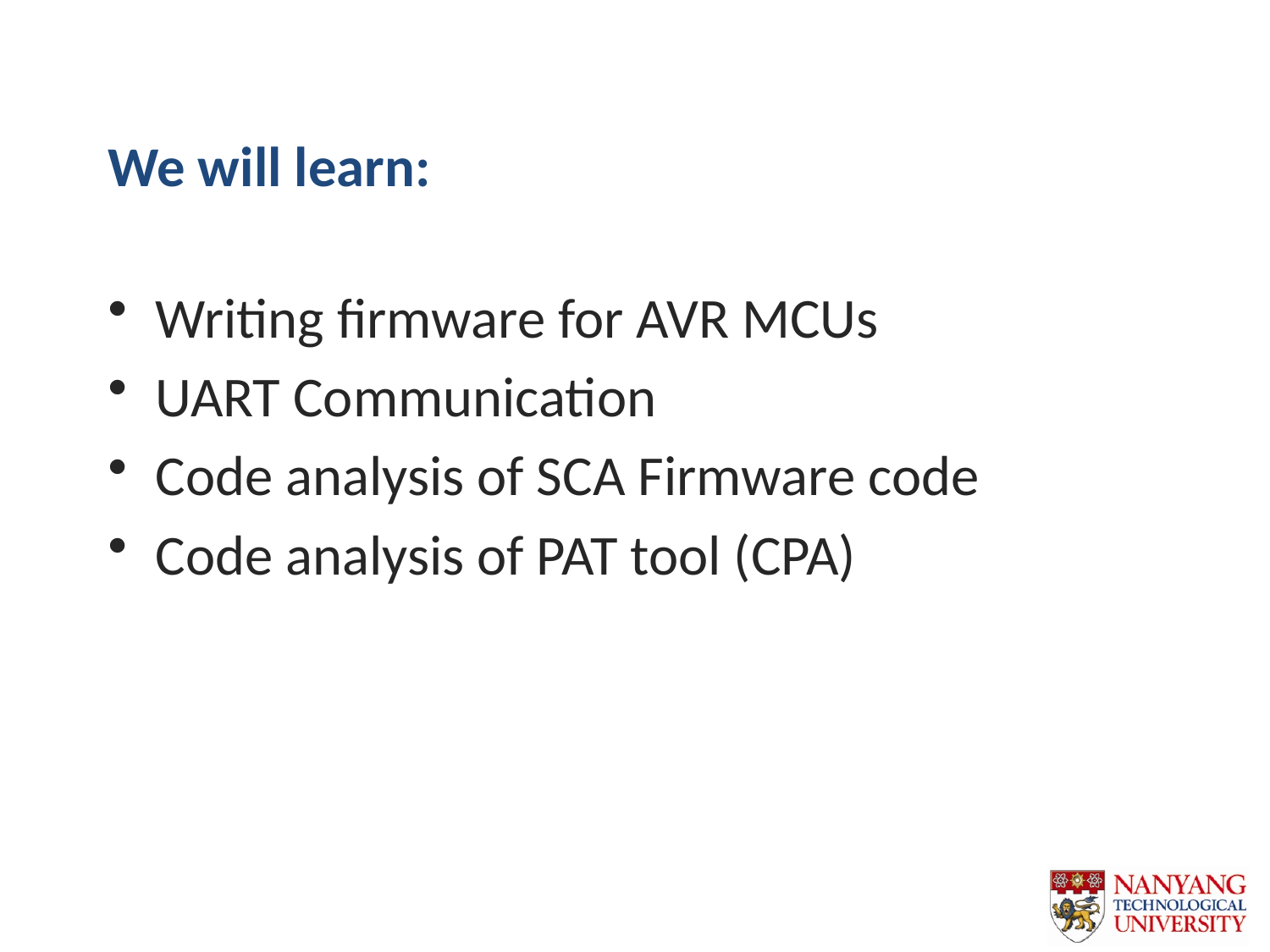

# We will learn:
Writing firmware for AVR MCUs
UART Communication
Code analysis of SCA Firmware code
Code analysis of PAT tool (CPA)